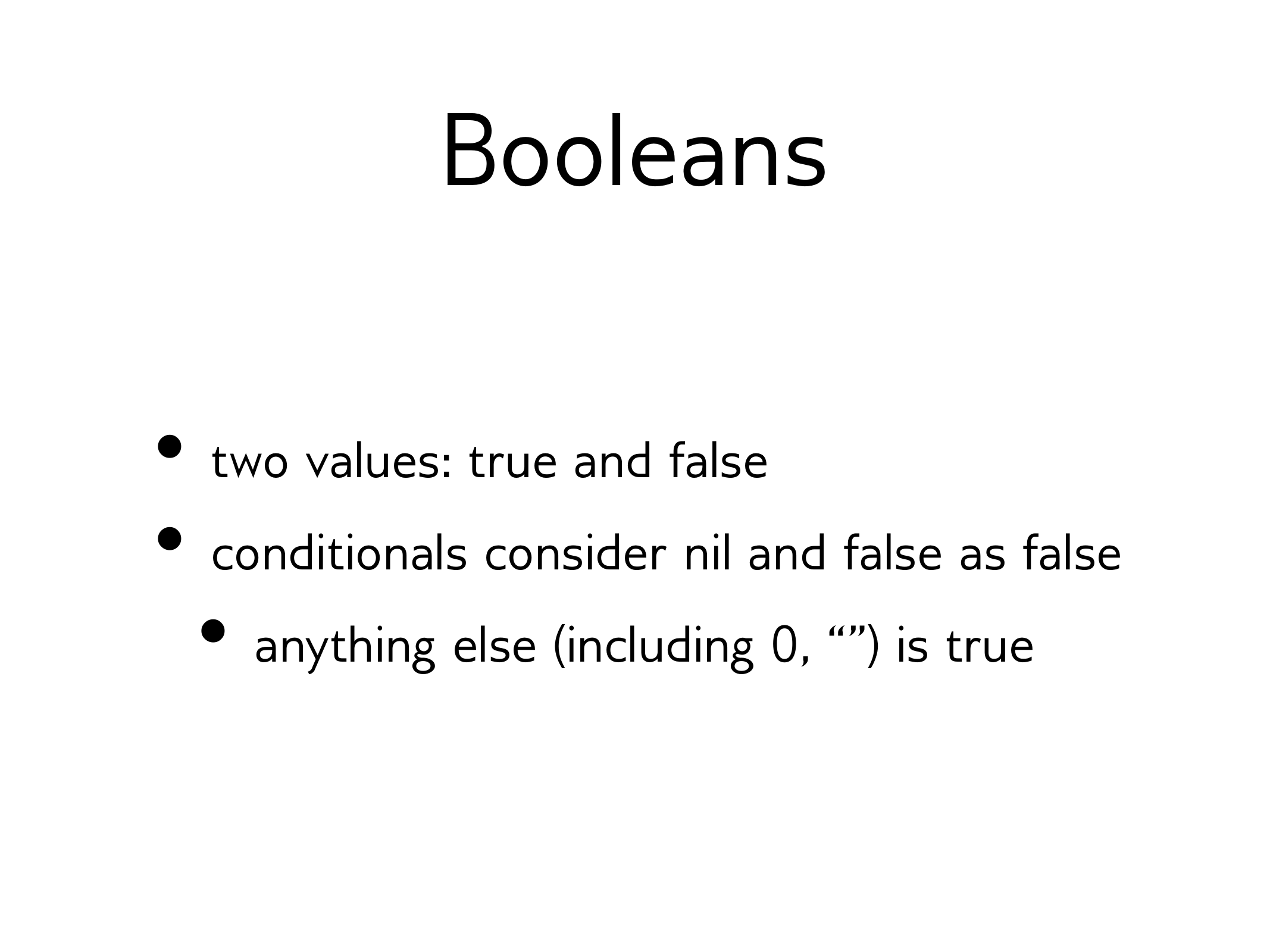

# Booleans
two values: true and false
conditionals consider nil and false as false
anything else (including 0, “”) is true